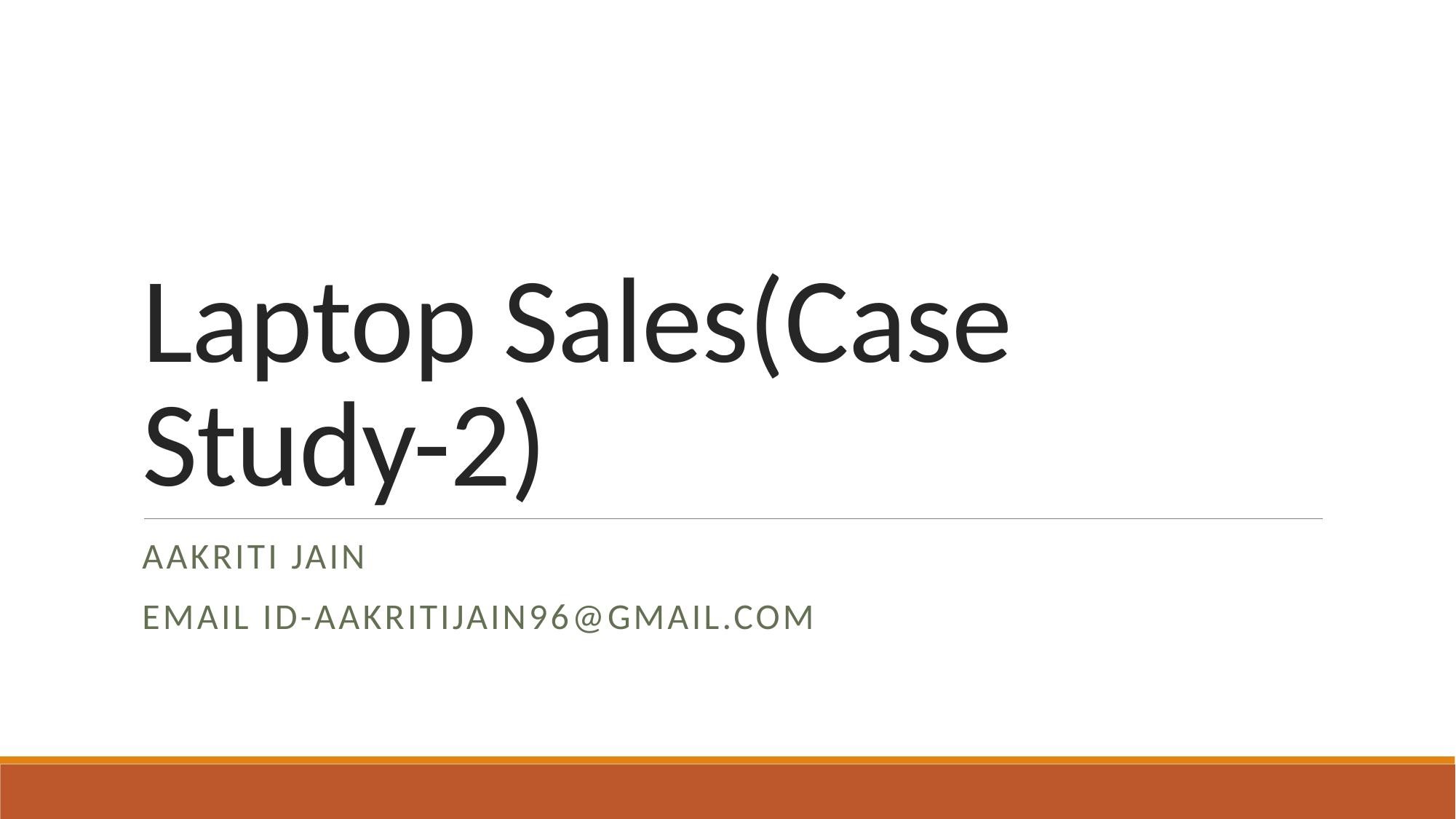

# Laptop Sales(Case Study-2)
Aakriti Jain
Email iD-AAKRITIJAIN96@GMAIL.com